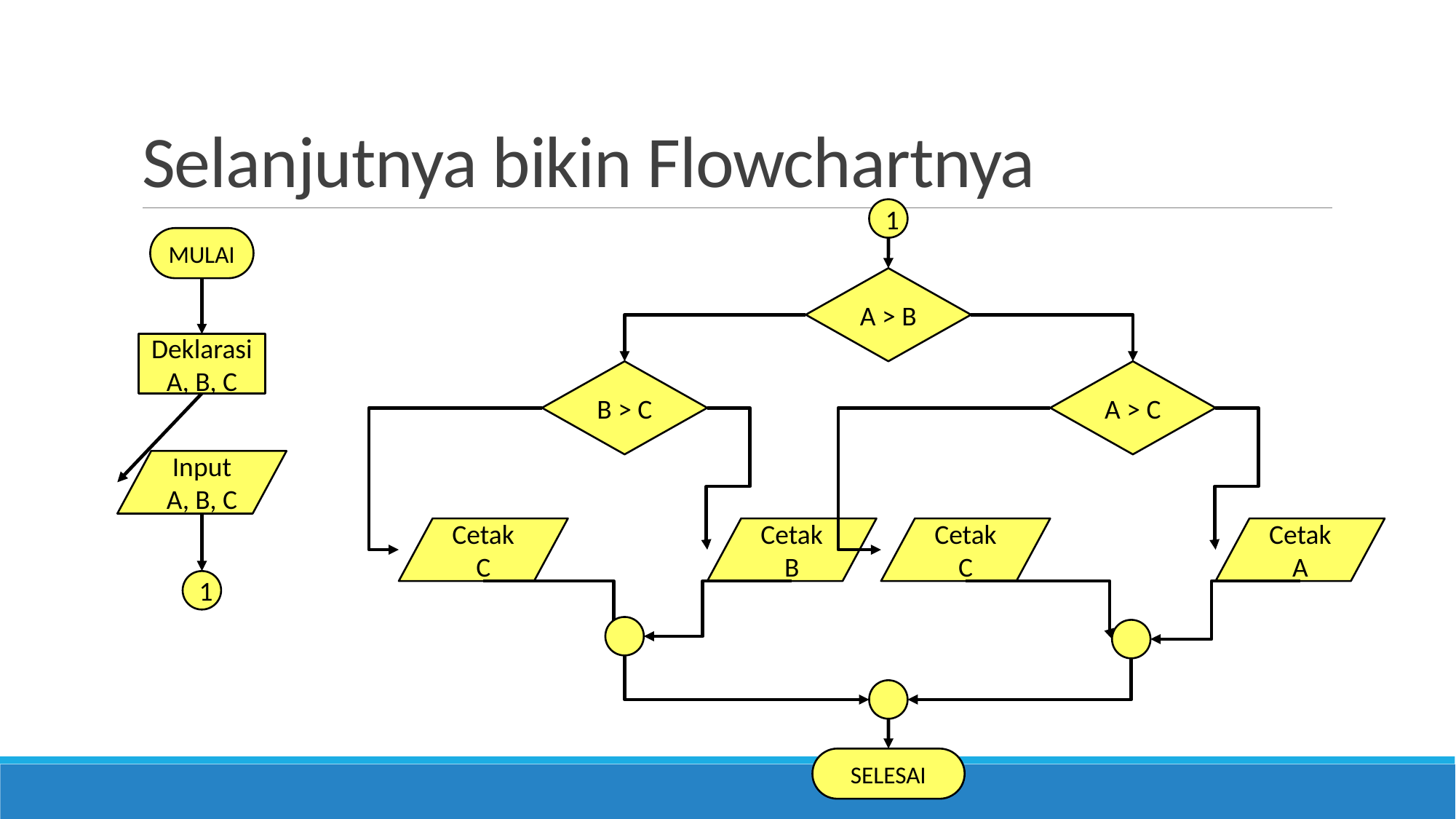

# Selanjutnya bikin Flowchartnya
1
MULAI
A > B
Deklarasi A, B, C
B > C
A > C
Input A, B, C
Cetak C
Cetak B
Cetak A
Cetak C
1

SELESAI